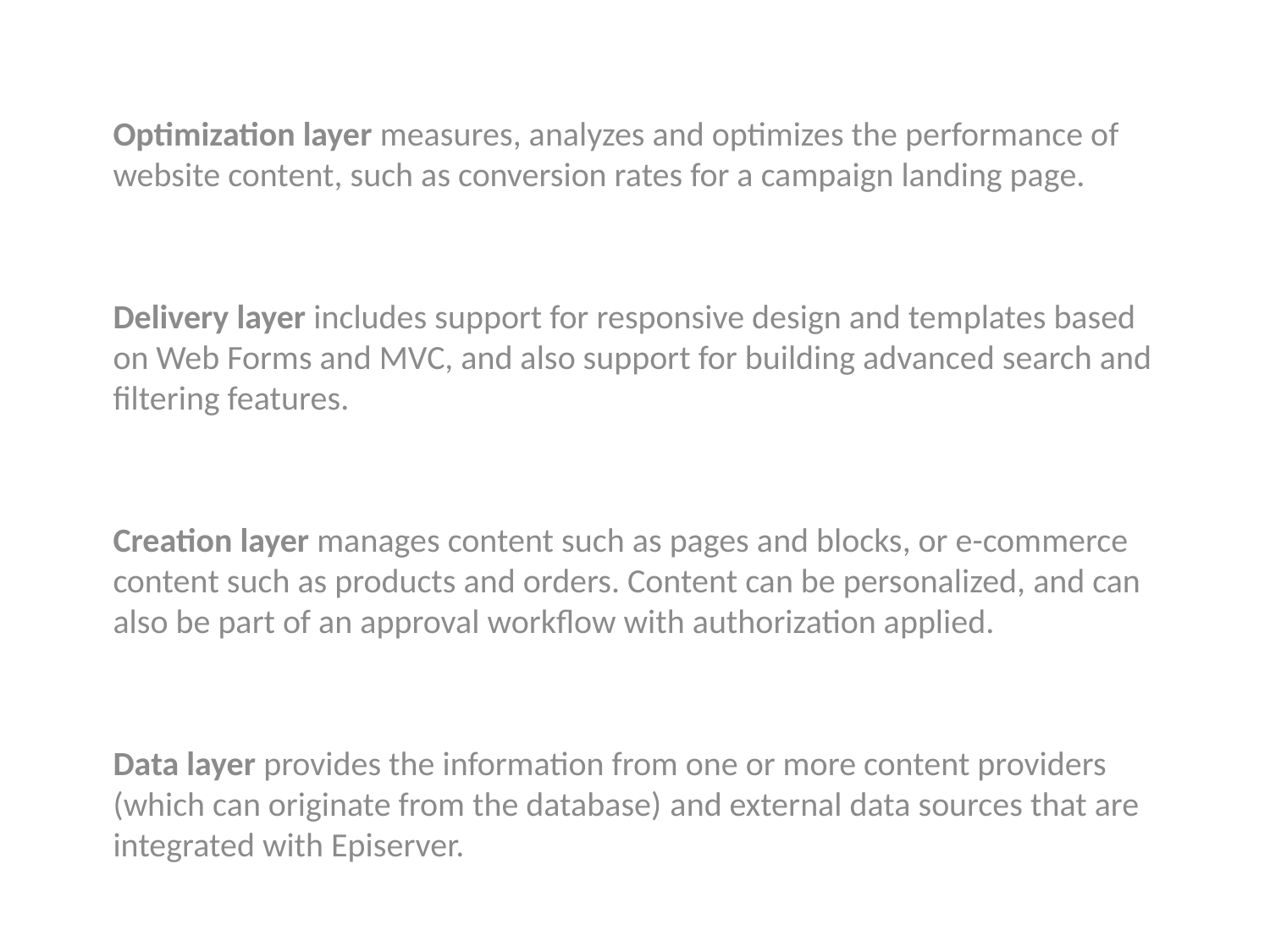

Optimization layer measures, analyzes and optimizes the performance of website content, such as conversion rates for a campaign landing page.

Delivery layer includes support for responsive design and templates based on Web Forms and MVC, and also support for building advanced search and filtering features.

Creation layer manages content such as pages and blocks, or e-commerce content such as products and orders. Content can be personalized, and can also be part of an approval workflow with authorization applied.

Data layer provides the information from one or more content providers (which can originate from the database) and external data sources that are integrated with Episerver.